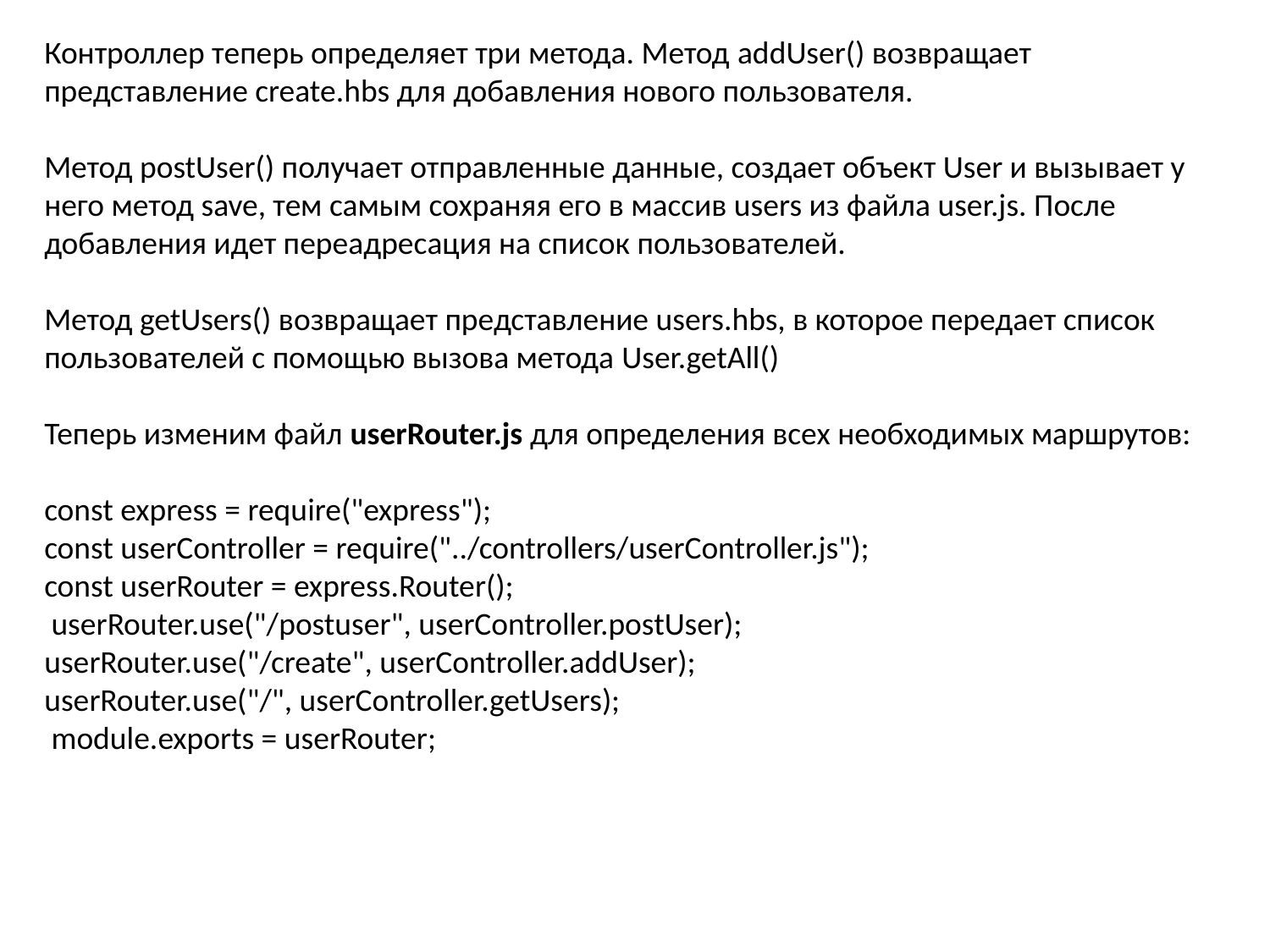

Контроллер теперь определяет три метода. Метод addUser() возвращает представление create.hbs для добавления нового пользователя.

Метод postUser() получает отправленные данные, создает объект User и вызывает у него метод save, тем самым сохраняя его в массив users из файла user.js. После добавления идет переадресация на список пользователей.

Метод getUsers() возвращает представление users.hbs, в которое передает список пользователей с помощью вызова метода User.getAll()

Теперь изменим файл userRouter.js для определения всех необходимых маршрутов:

const express = require("express");
const userController = require("../controllers/userController.js");
const userRouter = express.Router();
 userRouter.use("/postuser", userController.postUser);
userRouter.use("/create", userController.addUser);
userRouter.use("/", userController.getUsers);
 module.exports = userRouter;